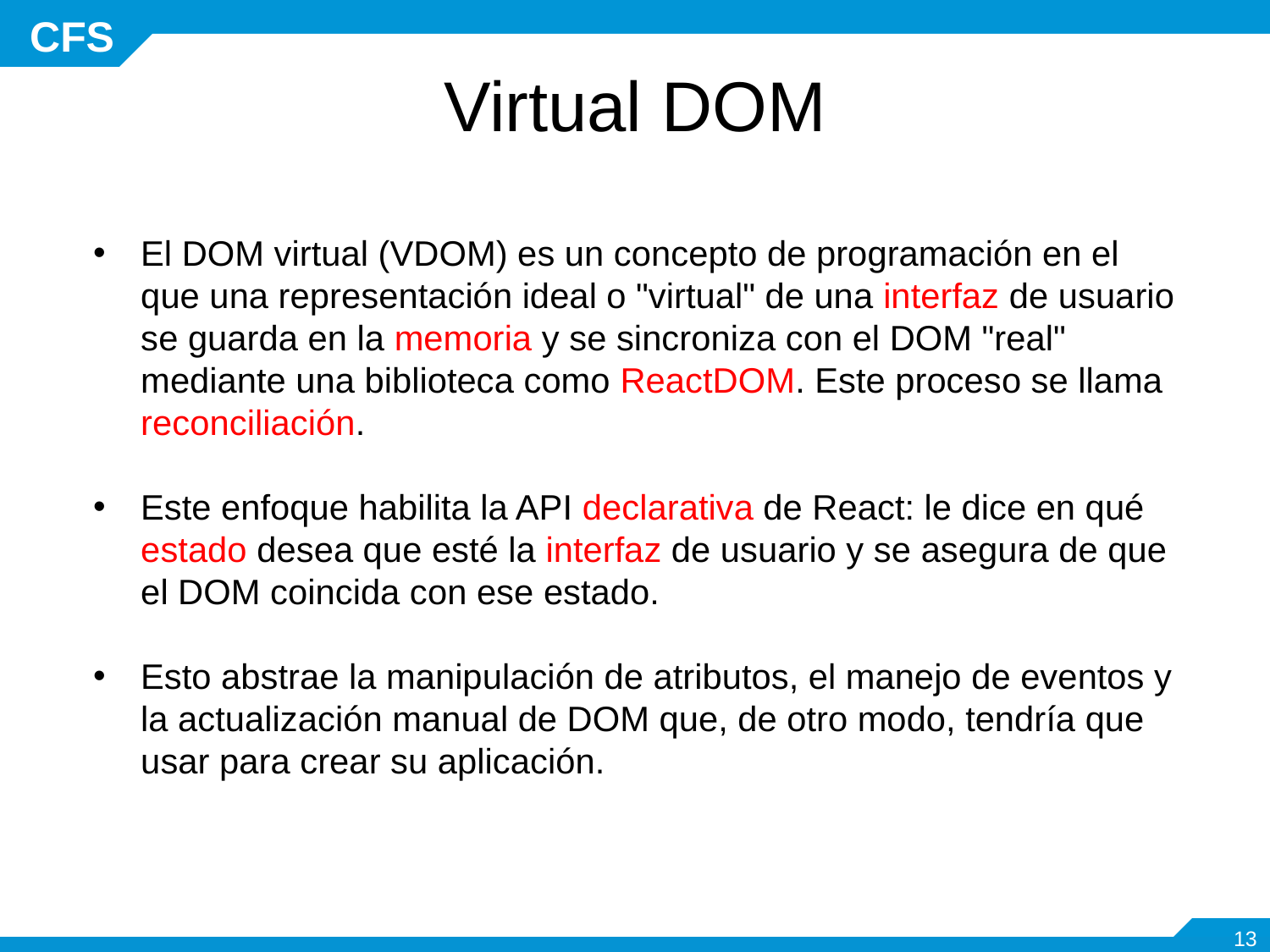

# Virtual DOM
El DOM virtual (VDOM) es un concepto de programación en el que una representación ideal o "virtual" de una interfaz de usuario se guarda en la memoria y se sincroniza con el DOM "real" mediante una biblioteca como ReactDOM. Este proceso se llama reconciliación.

Este enfoque habilita la API declarativa de React: le dice en qué estado desea que esté la interfaz de usuario y se asegura de que el DOM coincida con ese estado.

Esto abstrae la manipulación de atributos, el manejo de eventos y la actualización manual de DOM que, de otro modo, tendría que usar para crear su aplicación.
13